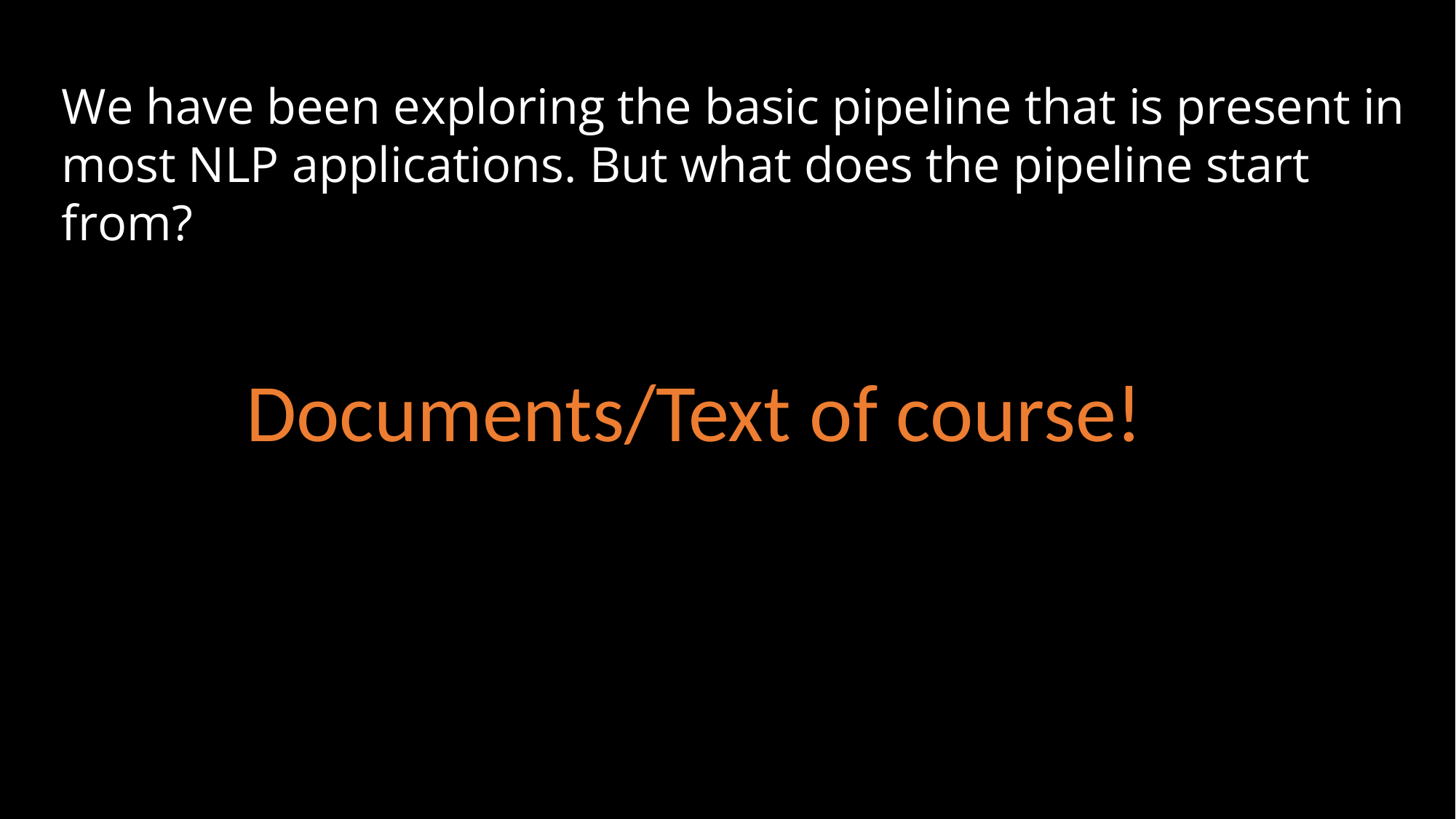

We have been exploring the basic pipeline that is present in most NLP applications. But what does the pipeline start from?
Documents/Text of course!